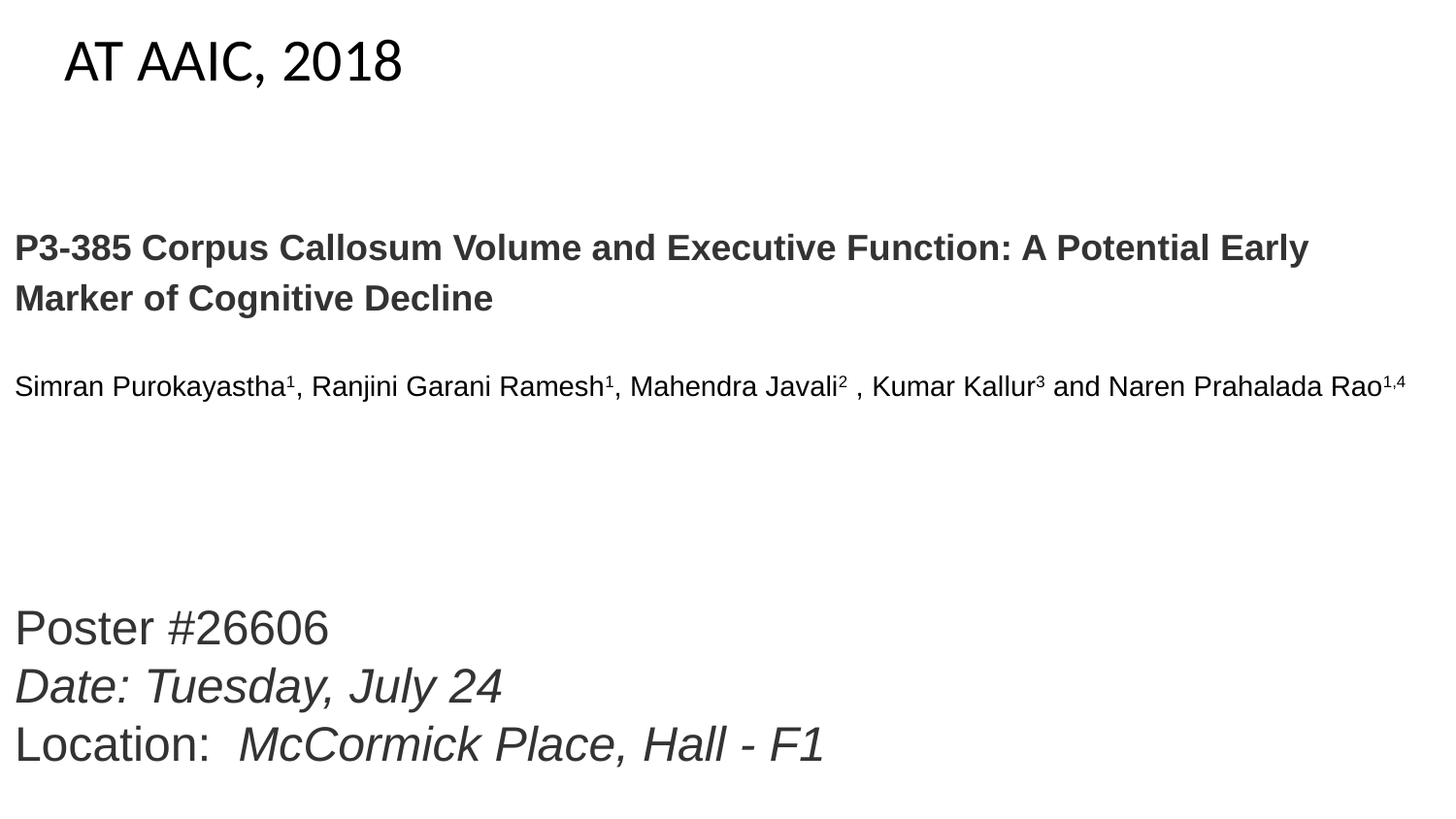

# AT AAIC, 2018

P3-385 Corpus Callosum Volume and Executive Function: A Potential Early Marker of Cognitive Decline

Simran Purokayastha1, Ranjini Garani Ramesh1, Mahendra Javali2 , Kumar Kallur3 and Naren Prahalada Rao1,4

Poster #26606
Date: Tuesday, July 24
Location:  McCormick Place, Hall - F1